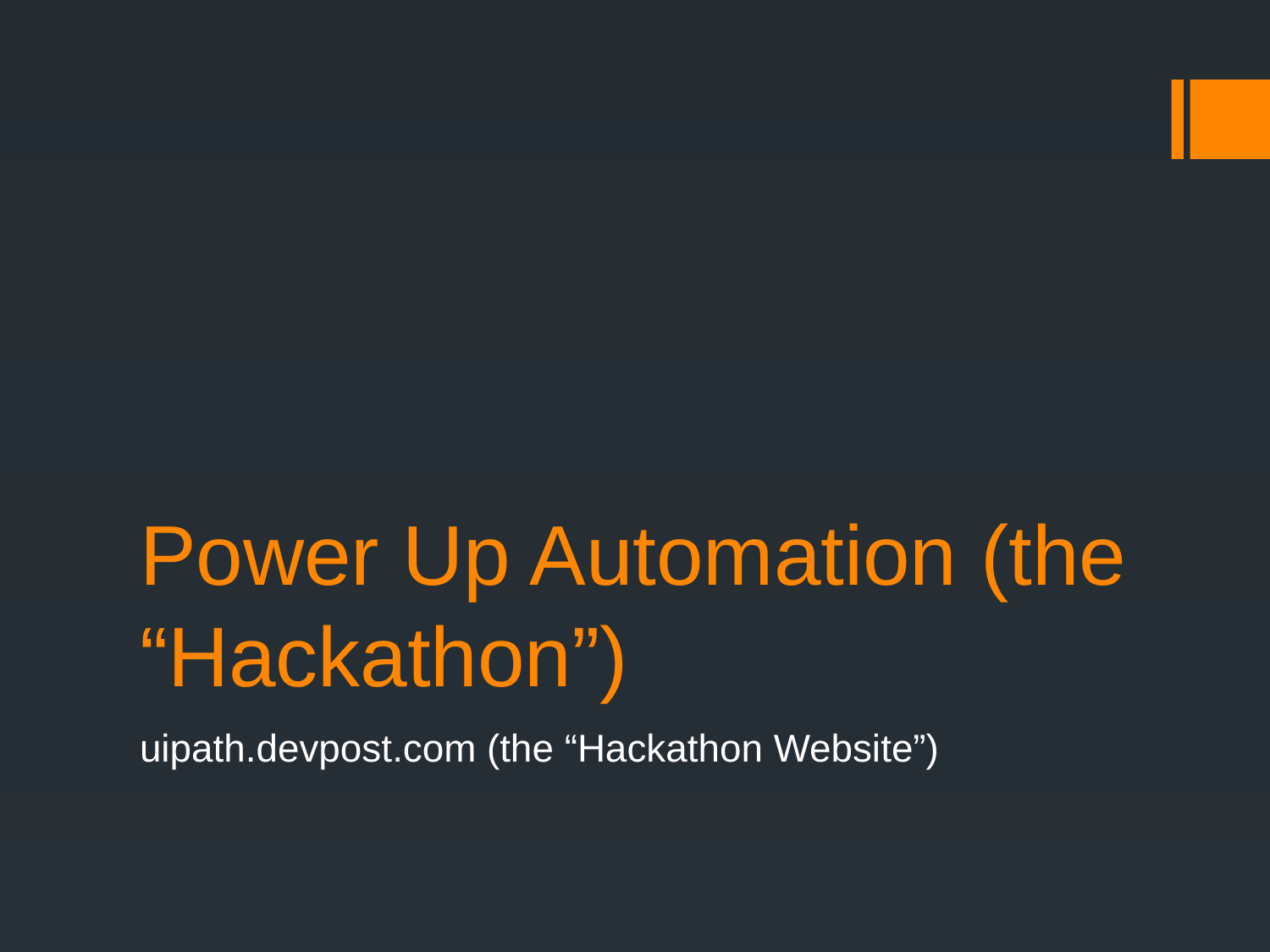

# Power Up Automation (the “Hackathon”)
uipath.devpost.com (the “Hackathon Website”)